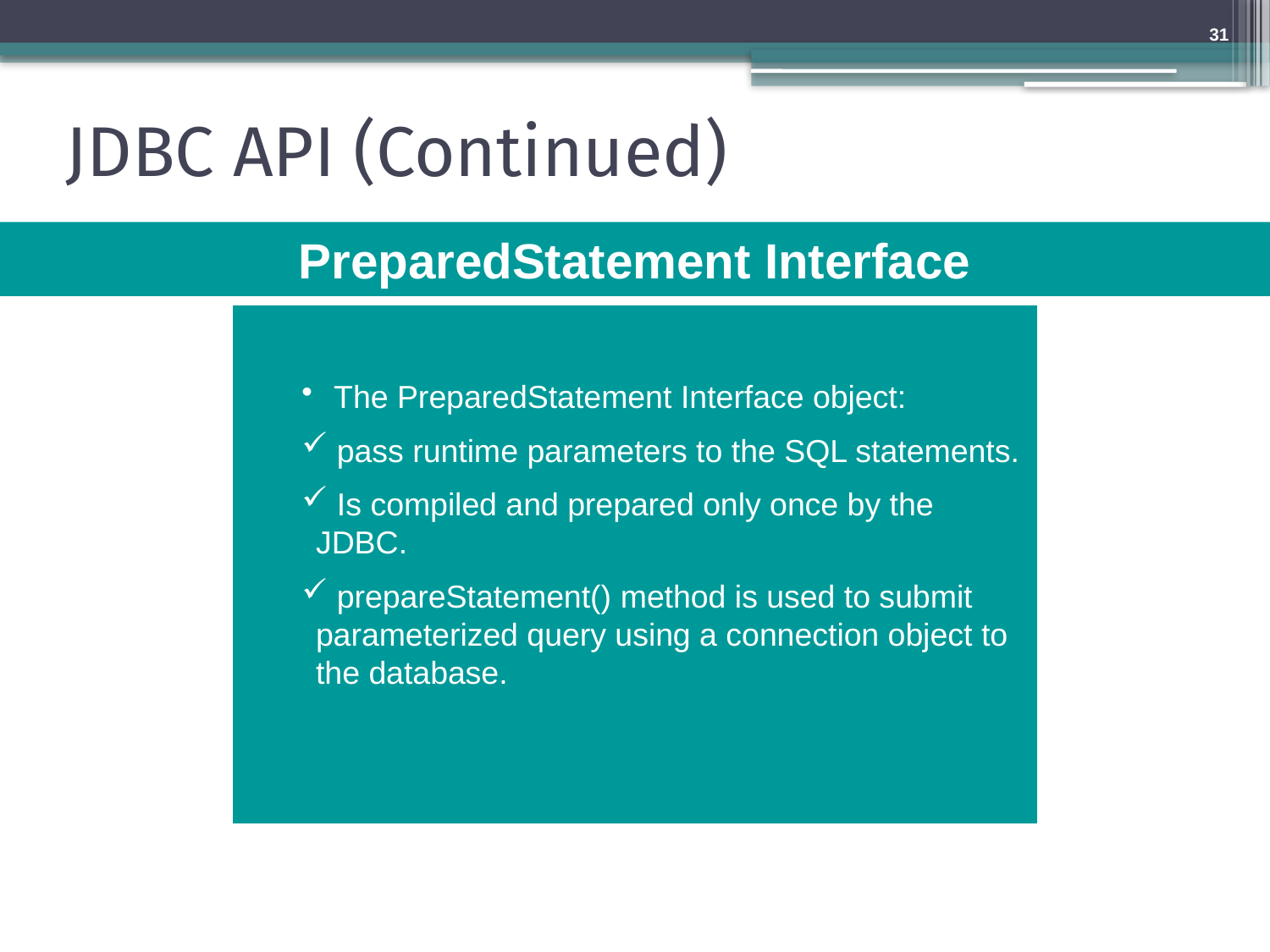

31
# JDBC API (Continued)
PreparedStatement Interface

  The PreparedStatement Interface object:
 pass runtime parameters to the SQL statements.
 Is compiled and prepared only once by the JDBC.
 prepareStatement() method is used to submit parameterized query using a connection object to the database.